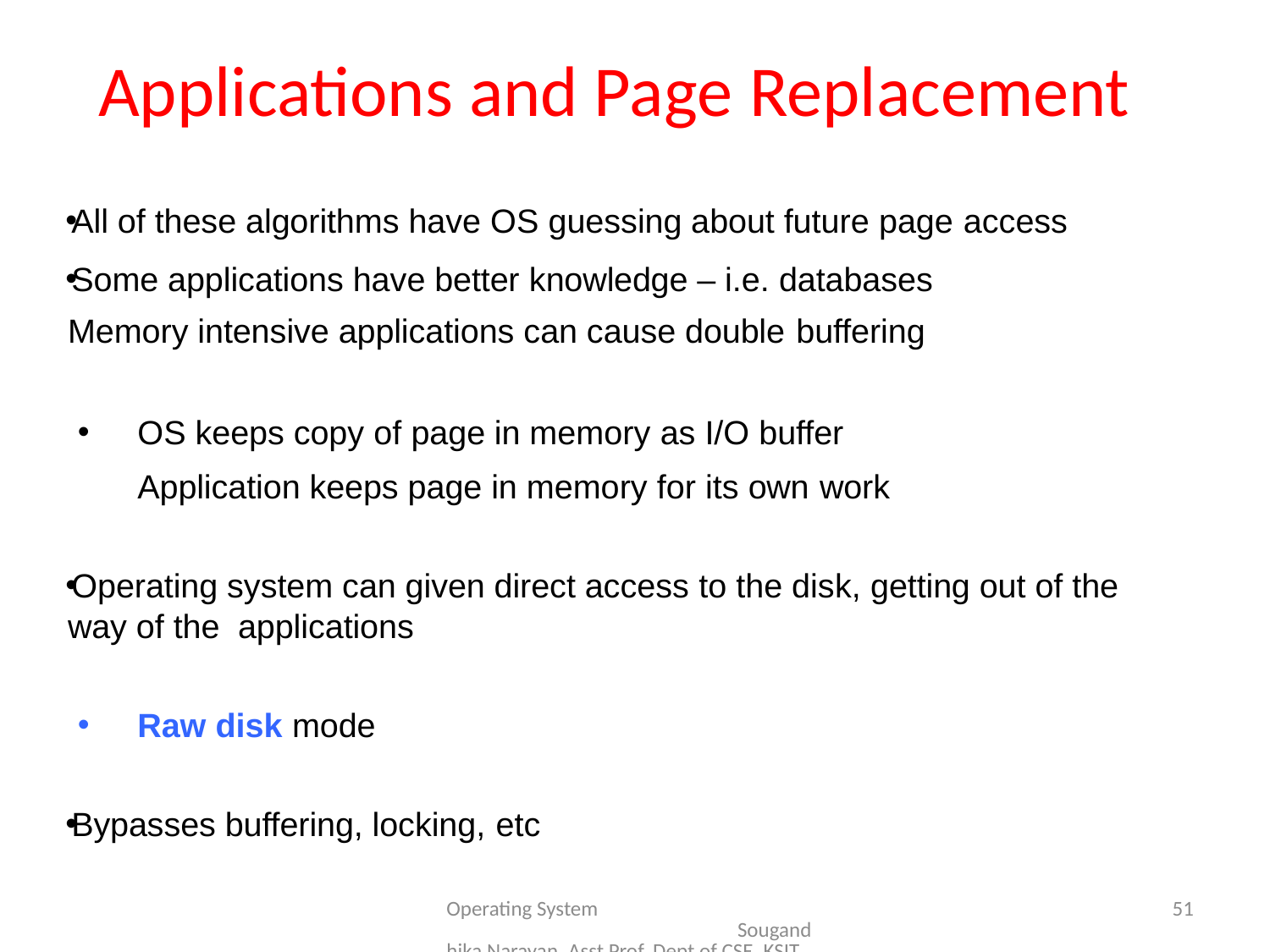

# Applications and Page Replacement

All of these algorithms have OS guessing about future page access
Some applications have better knowledge – i.e. databases  Memory intensive applications can cause double buffering

OS keeps copy of page in memory as I/O buffer  Application keeps page in memory for its own work

Operating system can given direct access to the disk, getting out of the way of the  applications

Raw disk mode

Bypasses buffering, locking, etc

Operating System                                                                                                          Sougandhika Narayan, Asst Prof, Dept of CSE, KSIT
51